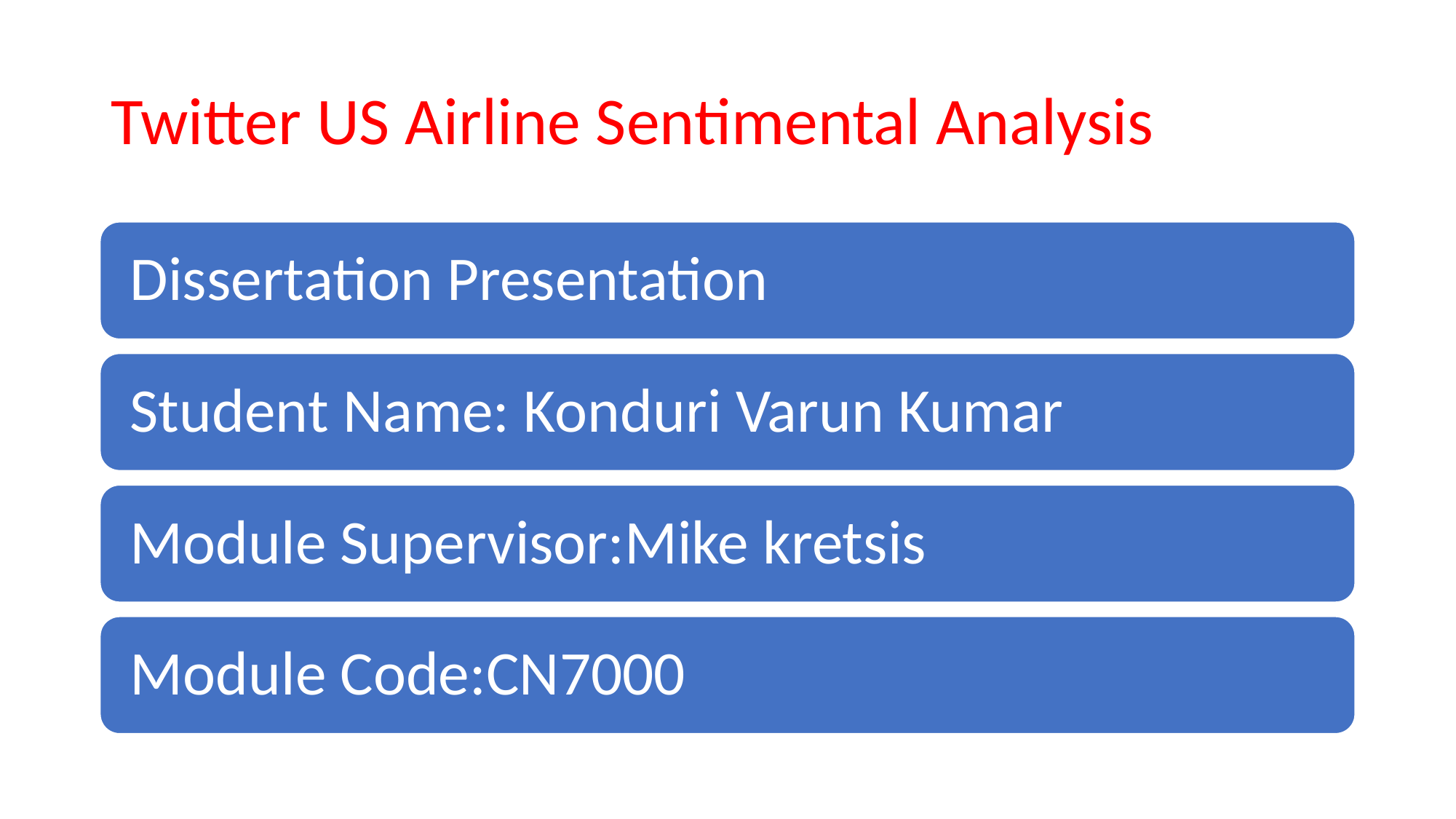

# Twitter US Airline Sentimental Analysis
Dissertation Presentation
Student Name: Konduri Varun Kumar
Module Supervisor:Mike kretsis
Module Code:CN7000